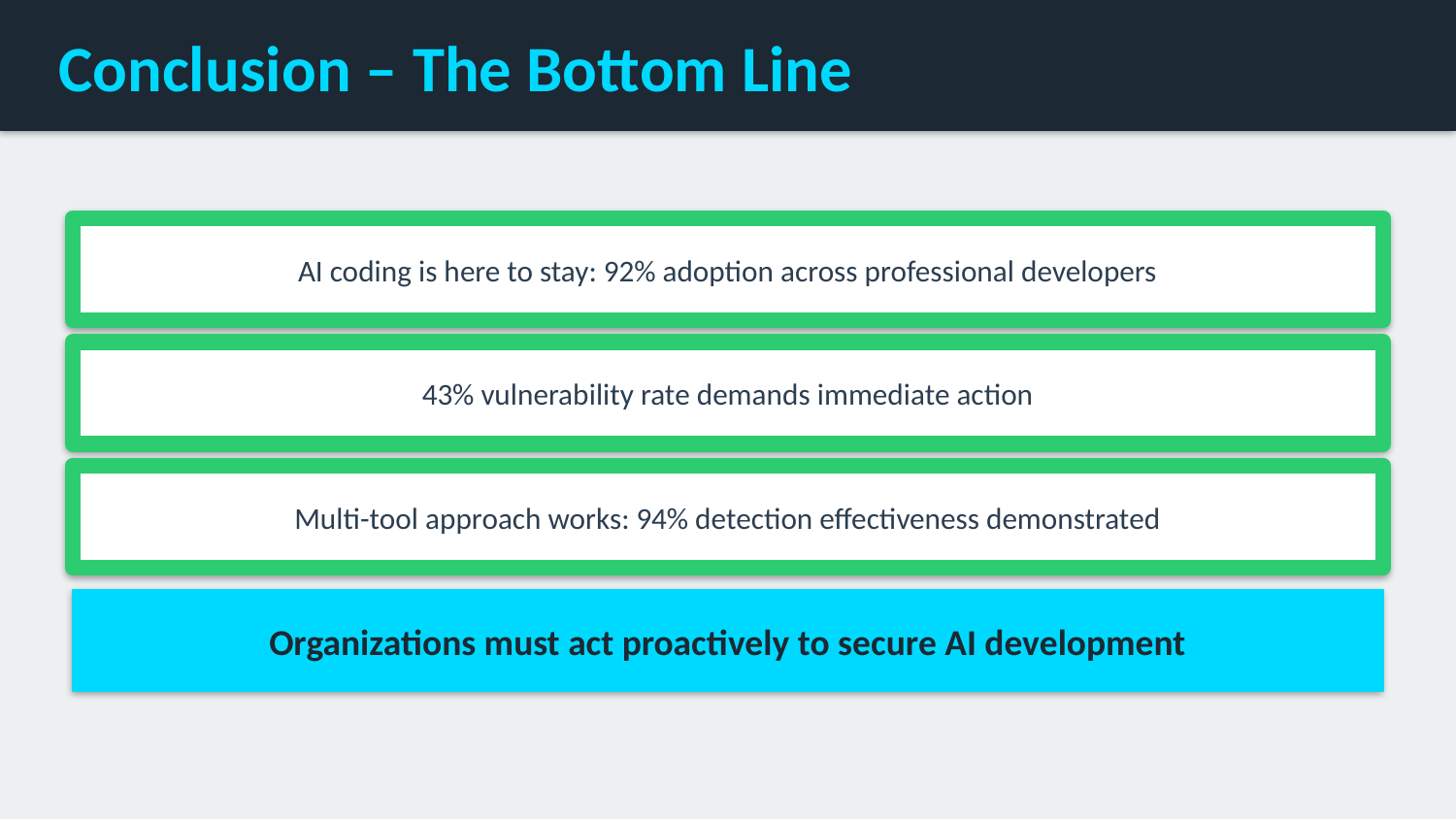

Conclusion – The Bottom Line
AI coding is here to stay: 92% adoption across professional developers
43% vulnerability rate demands immediate action
Multi-tool approach works: 94% detection effectiveness demonstrated
Organizations must act proactively to secure AI development